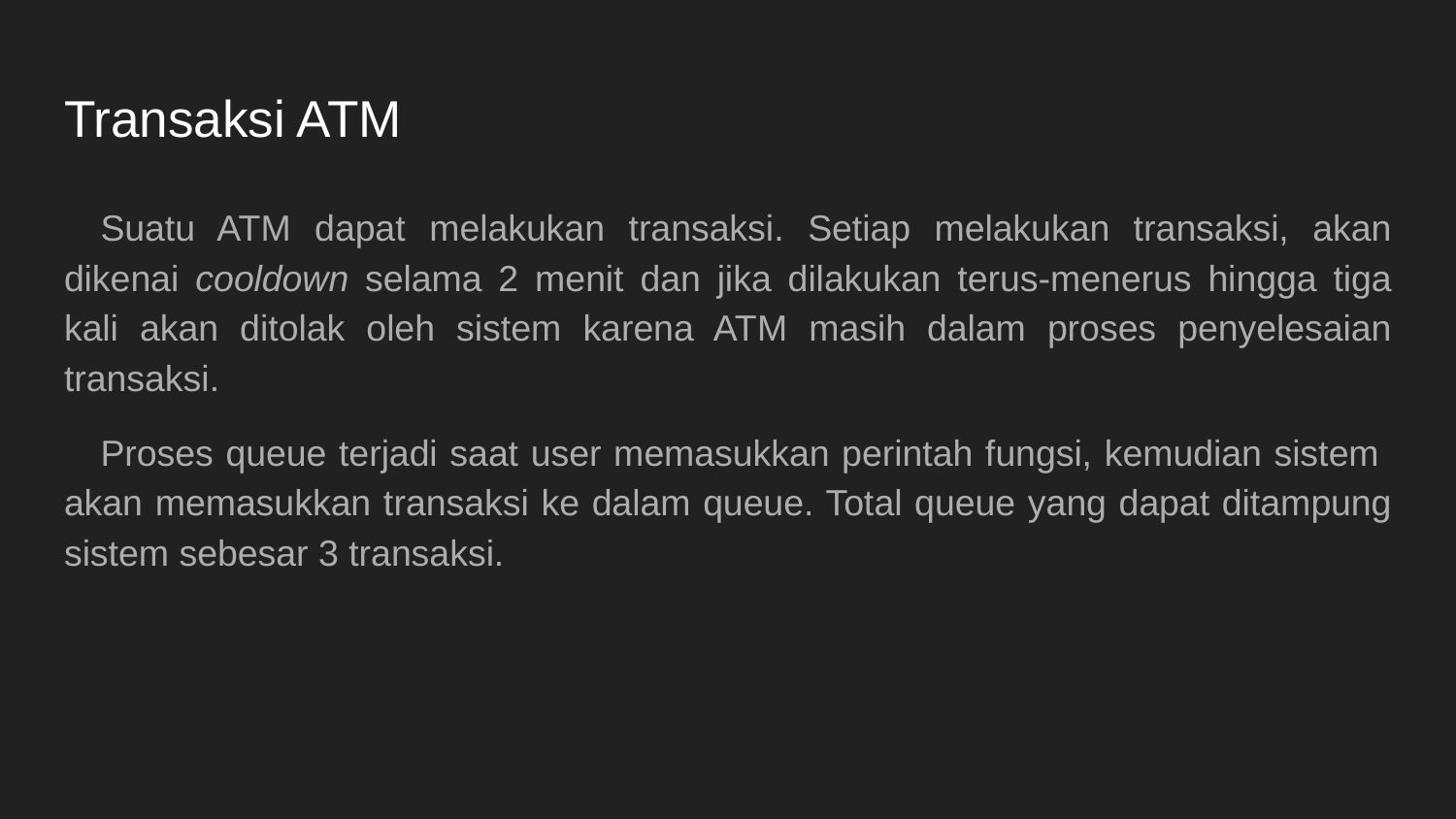

# Transaksi ATM
Suatu ATM dapat melakukan transaksi. Setiap melakukan transaksi, akan dikenai cooldown selama 2 menit dan jika dilakukan terus-menerus hingga tiga kali akan ditolak oleh sistem karena ATM masih dalam proses penyelesaian transaksi.
Proses queue terjadi saat user memasukkan perintah fungsi, kemudian sistem  akan memasukkan transaksi ke dalam queue. Total queue yang dapat ditampung sistem sebesar 3 transaksi.